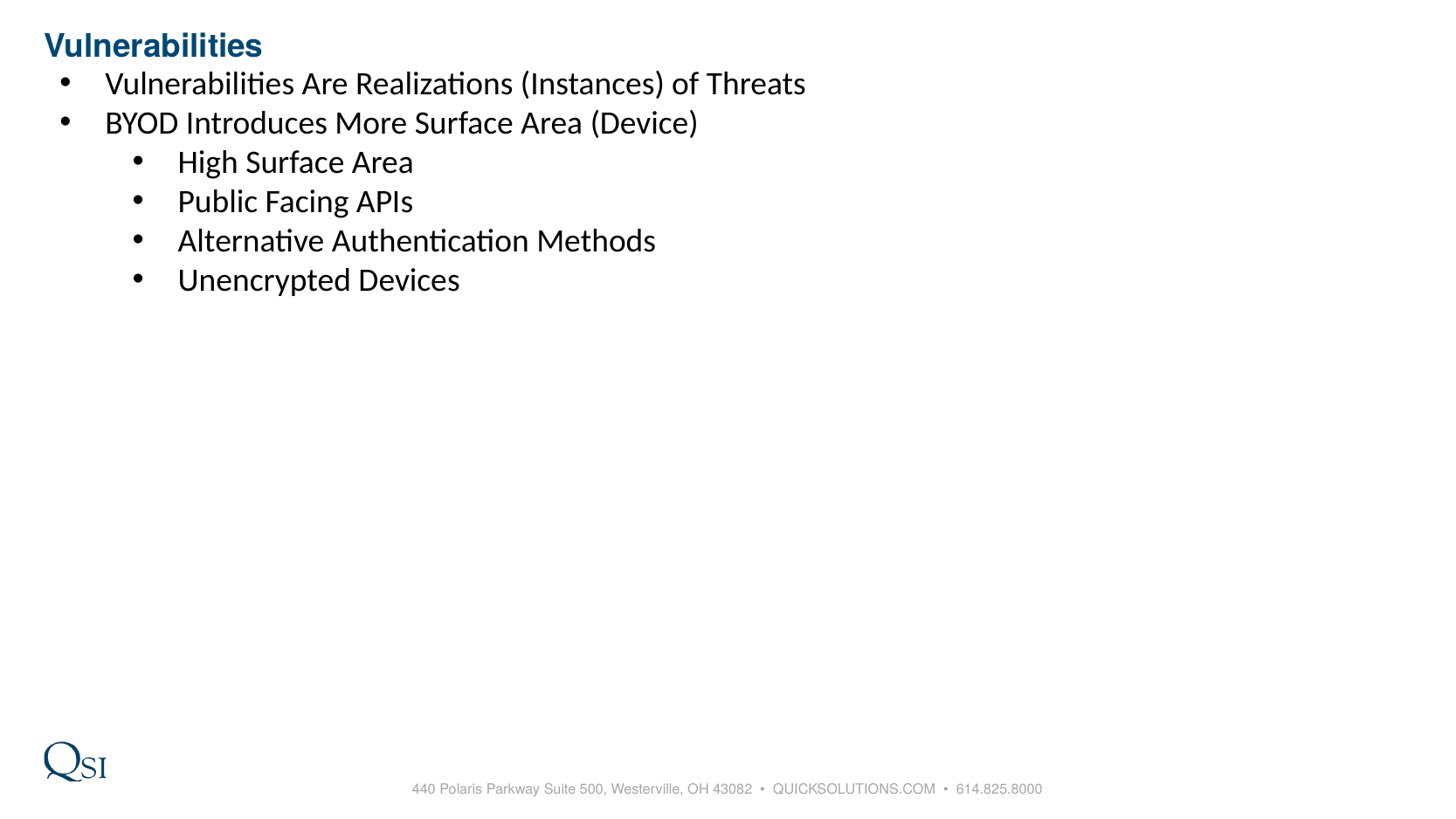

# Vulnerabilities
Vulnerabilities Are Realizations (Instances) of Threats
BYOD Introduces More Surface Area (Device)
High Surface Area
Public Facing APIs
Alternative Authentication Methods
Unencrypted Devices